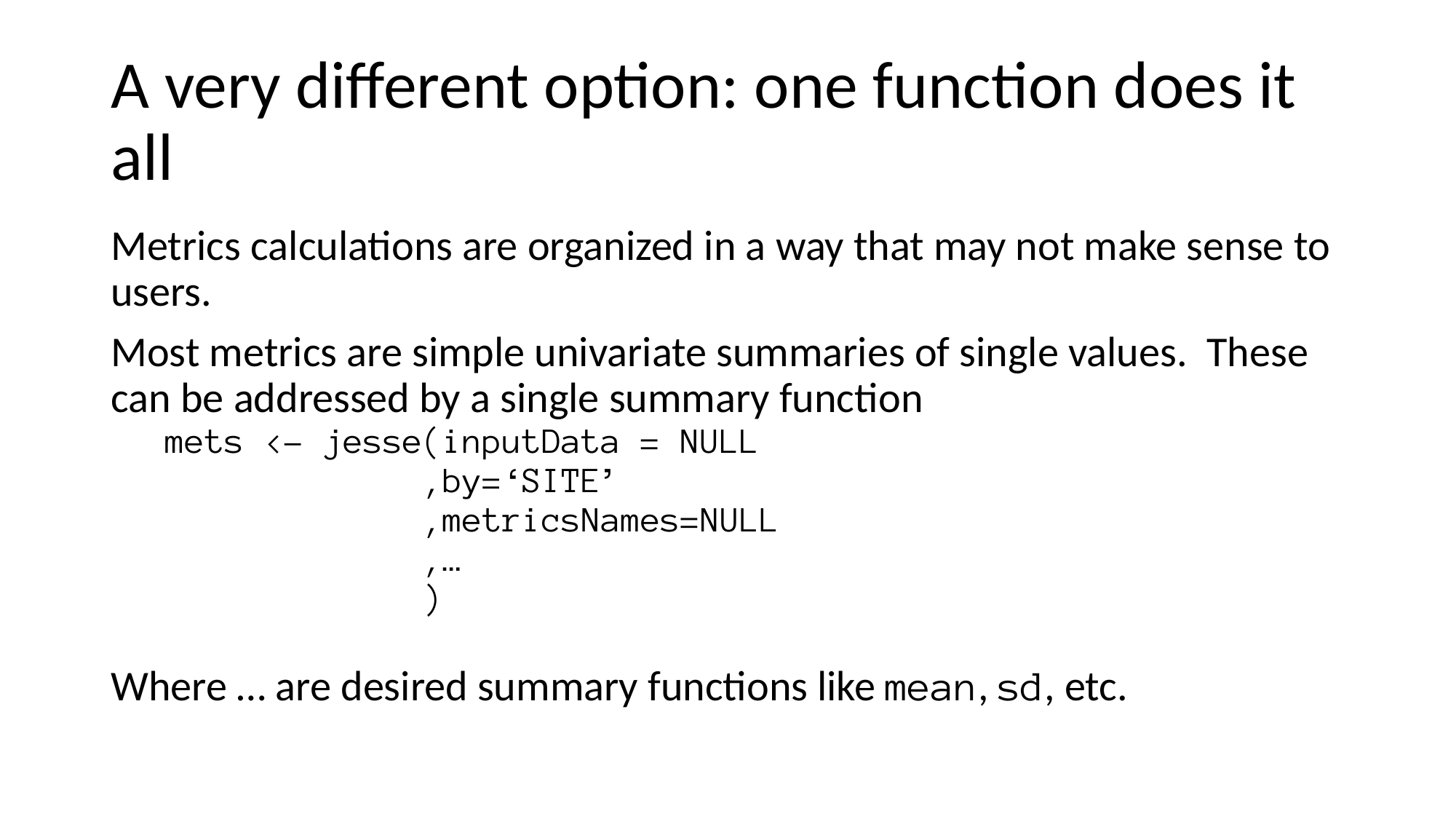

# A very different option: one function does it all
Metrics calculations are organized in a way that may not make sense to users.
Most metrics are simple univariate summaries of single values.  These can be addressed by a single summary function
mets <- jesse(inputData = NULL
             ,by=‘SITE’
             ,metricsNames=NULL
             ,…
             )

Where … are desired summary functions like mean, sd, etc.